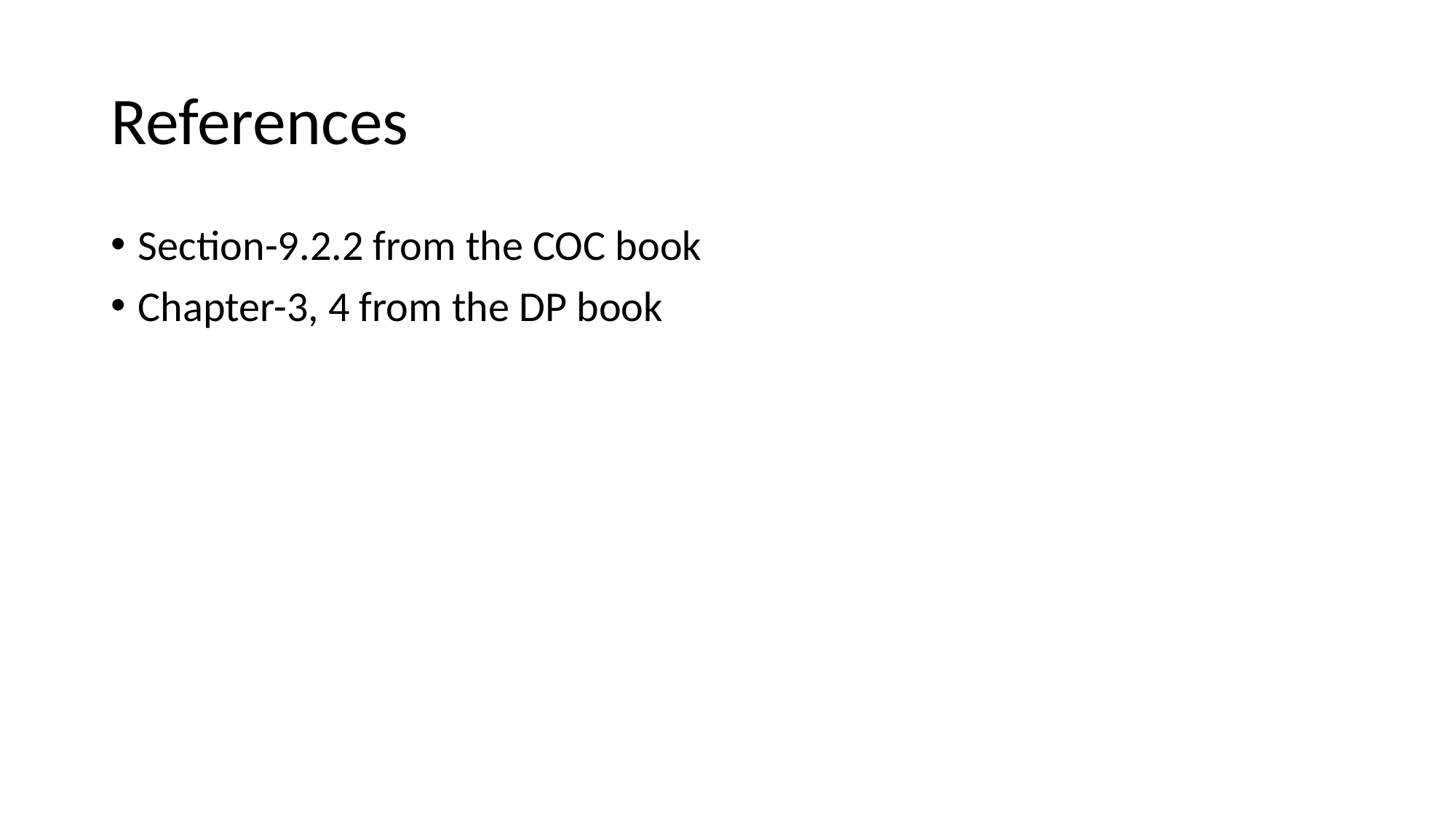

# References
Section-9.2.2 from the COC book
Chapter-3, 4 from the DP book